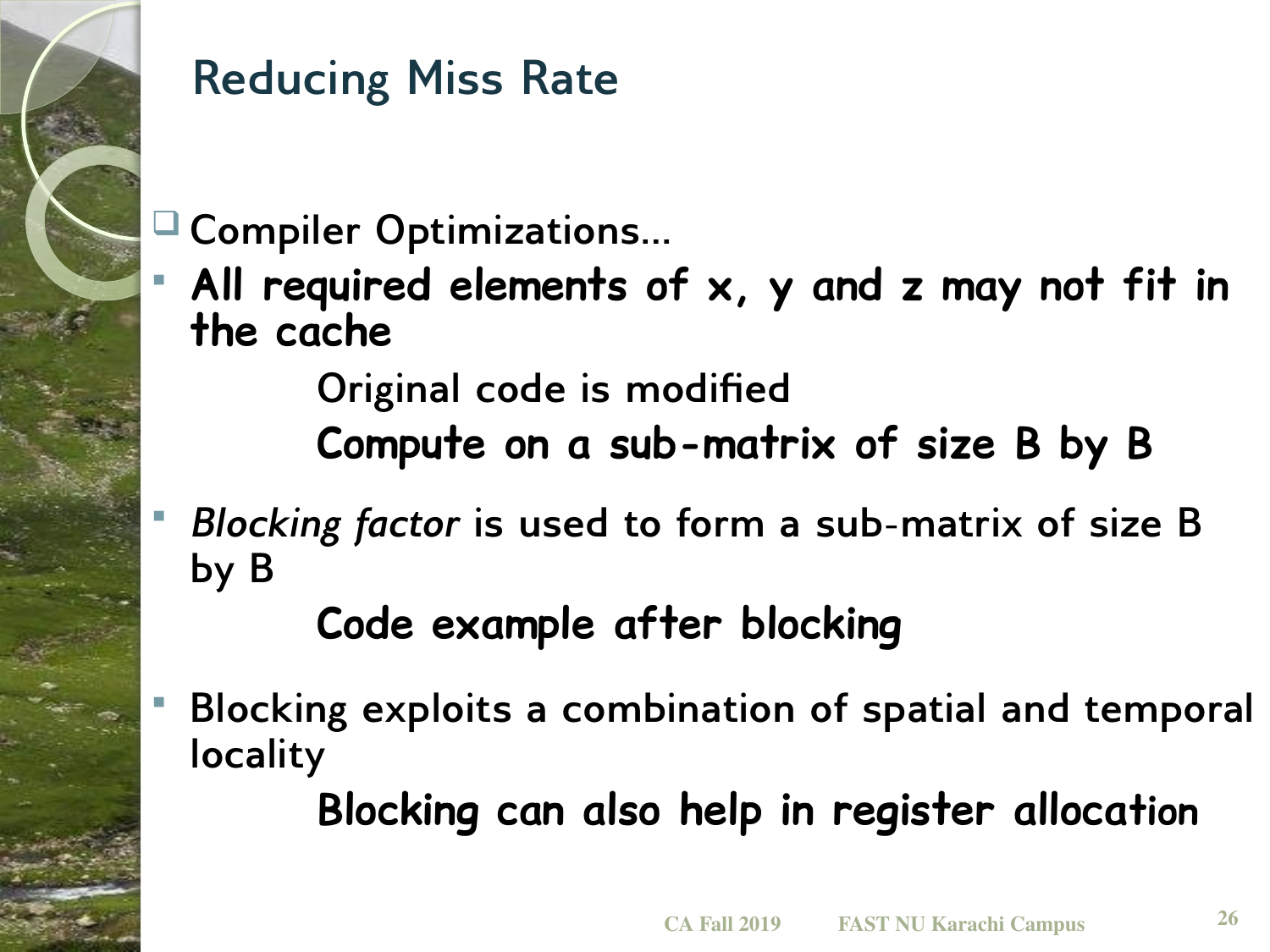

# Reducing Miss Rate
Compiler Optimizations…
All required elements of x, y and z may not fit in the cache
		Original code is modified
		Compute on a sub-matrix of size B by B

Blocking factor is used to form a sub-matrix of size B by B
		Code example after blocking

Blocking exploits a combination of spatial and temporal locality
		Blocking can also help in register allocation
CA Fall 2019
26
FAST NU Karachi Campus